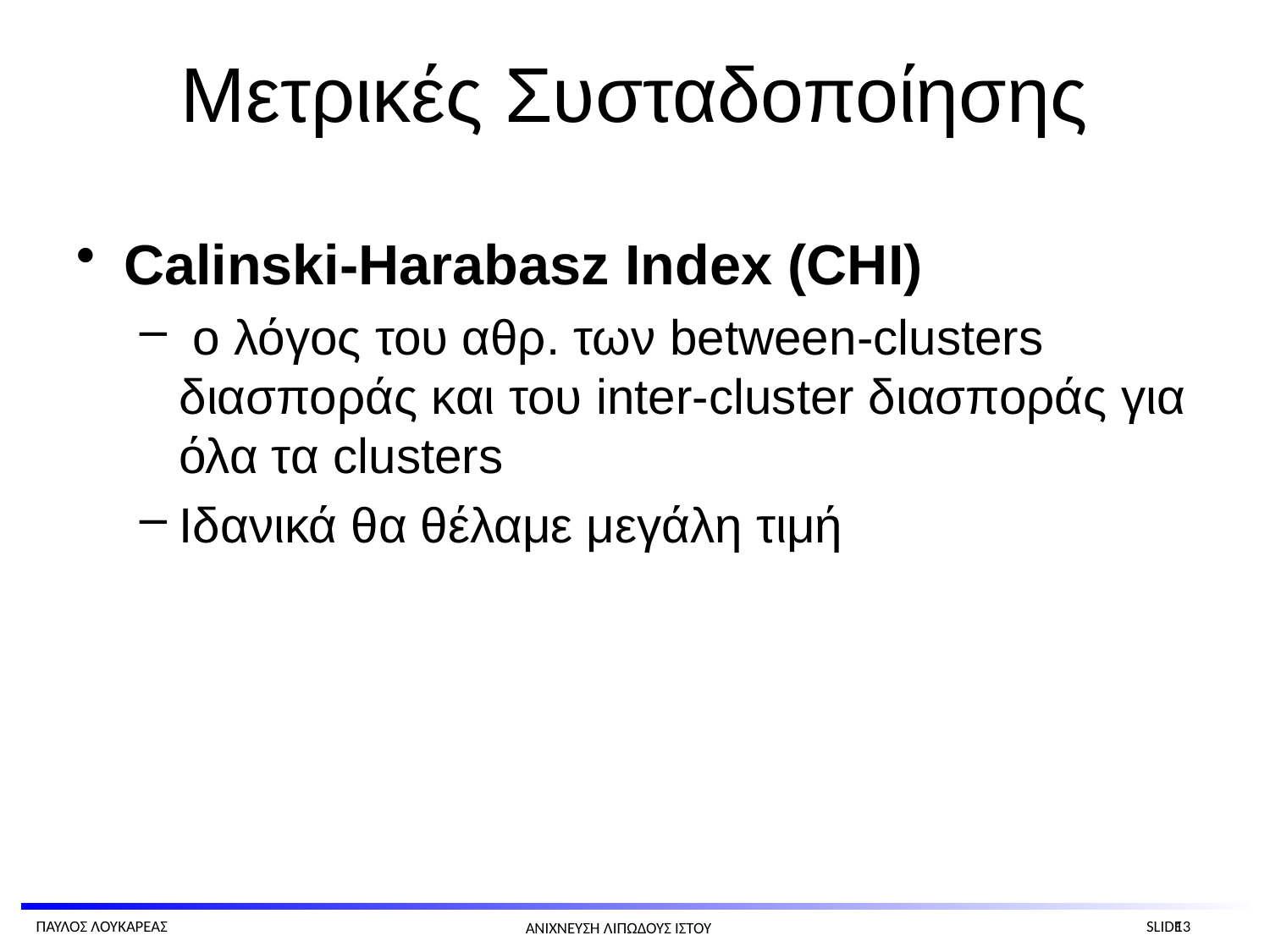

# Μετρικές Συσταδοποίησης
Calinski-Harabasz Index (CHI)
 ο λόγος του αθρ. των between-clusters διασποράς και του inter-cluster διασποράς για όλα τα clusters
Ιδανικά θα θέλαμε μεγάλη τιμή